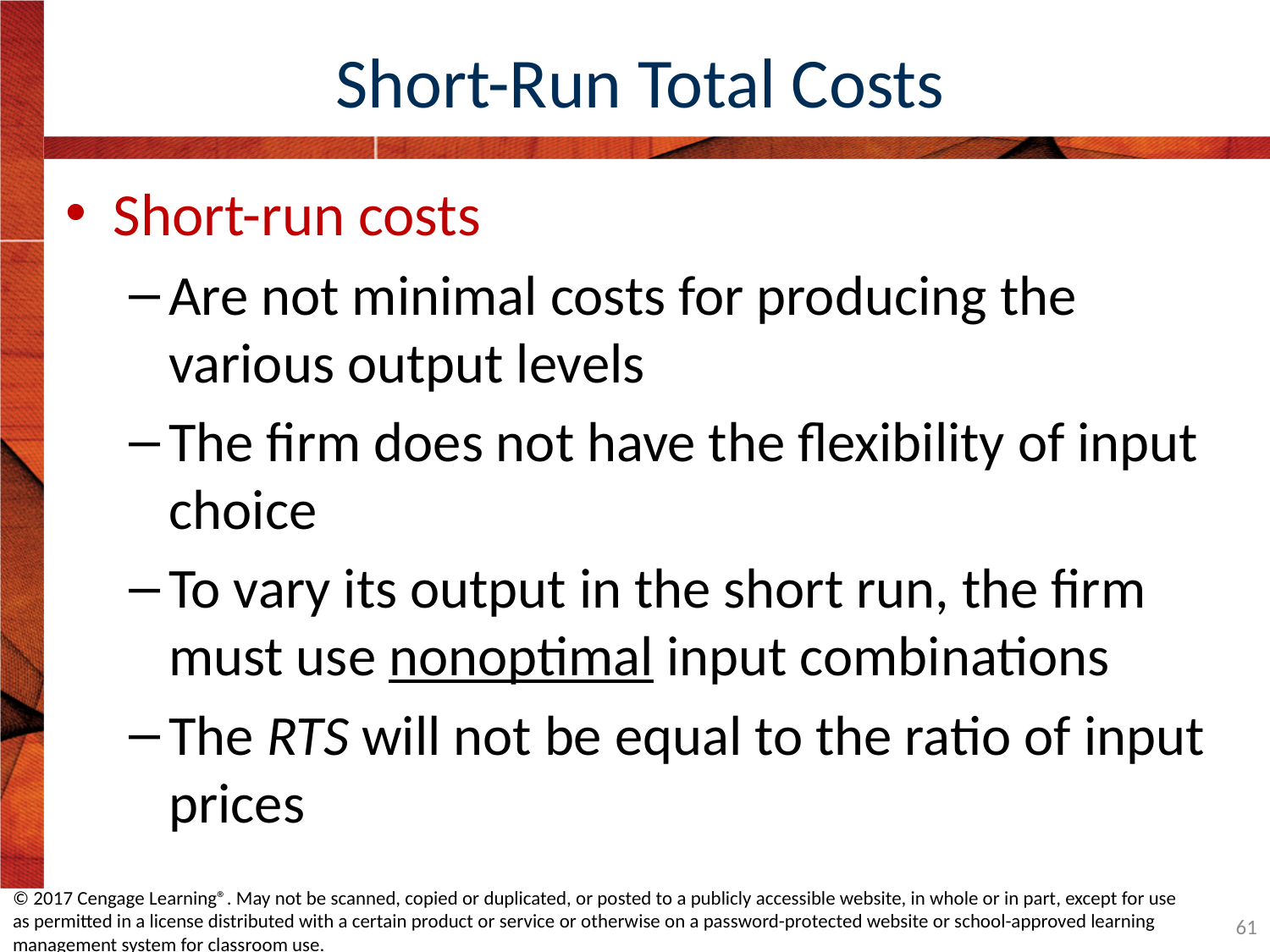

# Short-Run Total Costs
Short-run costs
Are not minimal costs for producing the various output levels
The firm does not have the flexibility of input choice
To vary its output in the short run, the firm must use nonoptimal input combinations
The RTS will not be equal to the ratio of input prices
© 2017 Cengage Learning®. May not be scanned, copied or duplicated, or posted to a publicly accessible website, in whole or in part, except for use as permitted in a license distributed with a certain product or service or otherwise on a password-protected website or school-approved learning management system for classroom use.
61